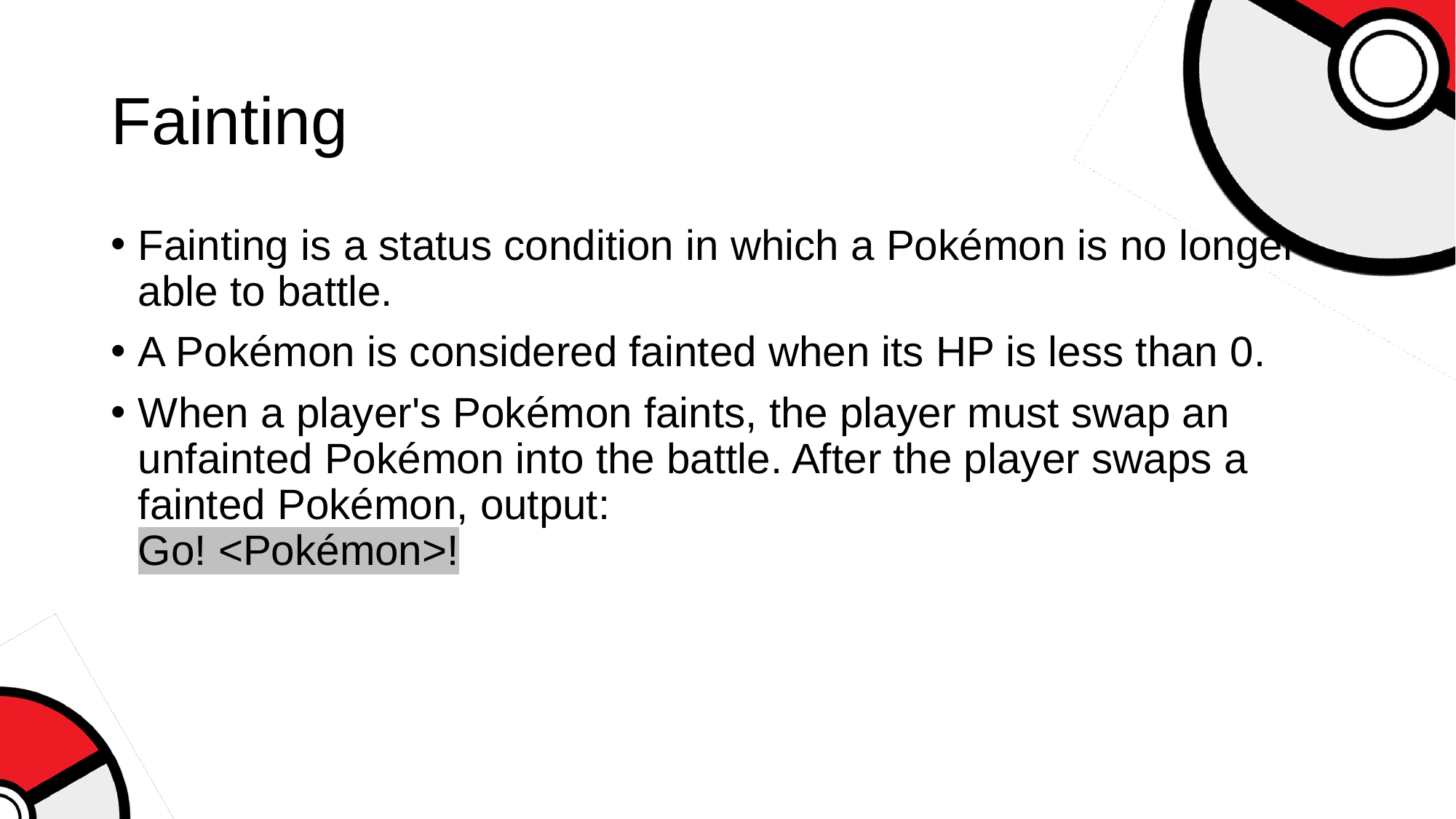

# Fainting
Fainting is a status condition in which a Pokémon is no longer able to battle.
A Pokémon is considered fainted when its HP is less than 0.
When a player's Pokémon faints, the player must swap an unfainted Pokémon into the battle. After the player swaps a fainted Pokémon, output:
Go! <Pokémon>!